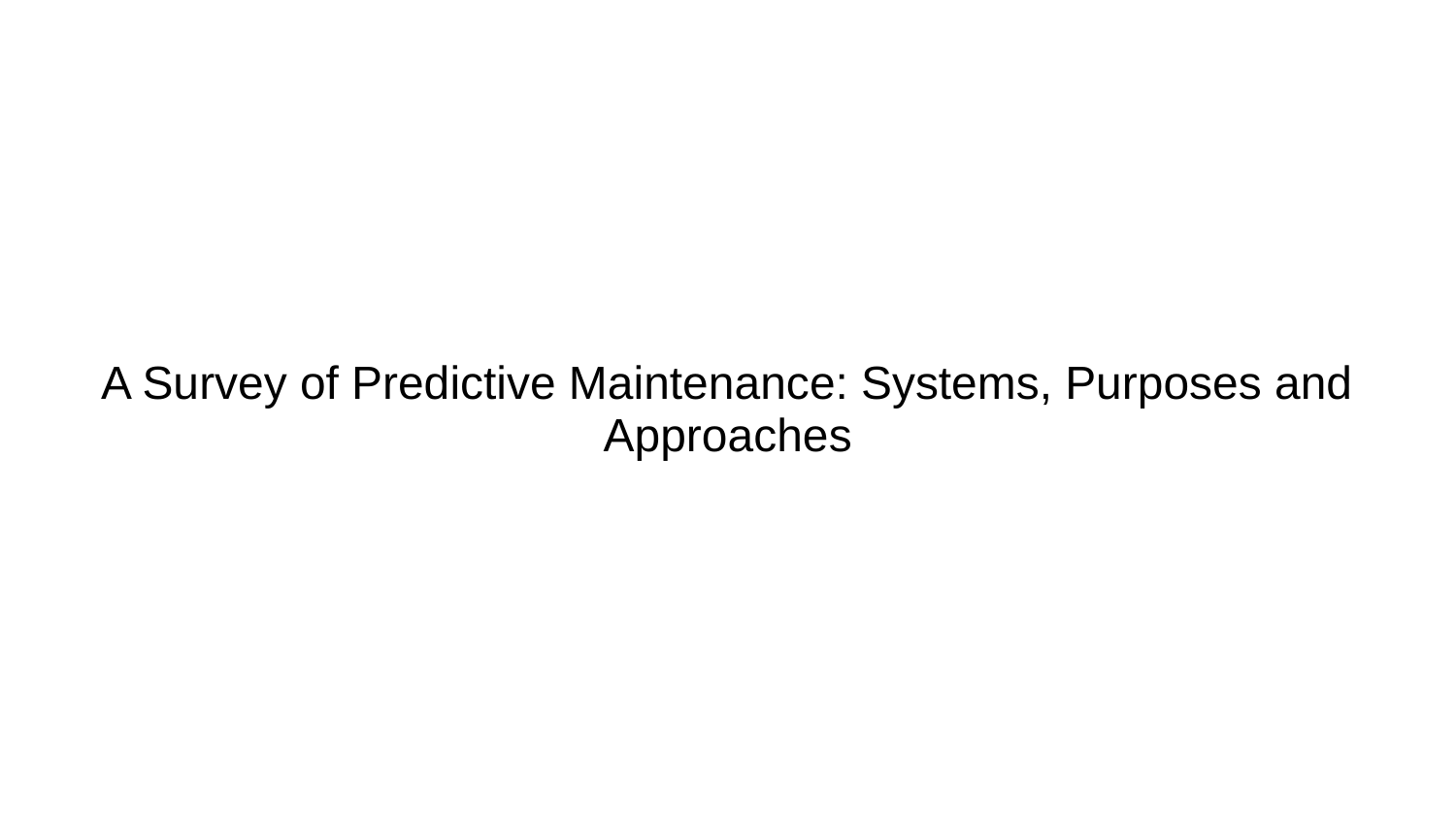

# A Survey of Predictive Maintenance: Systems, Purposes and Approaches